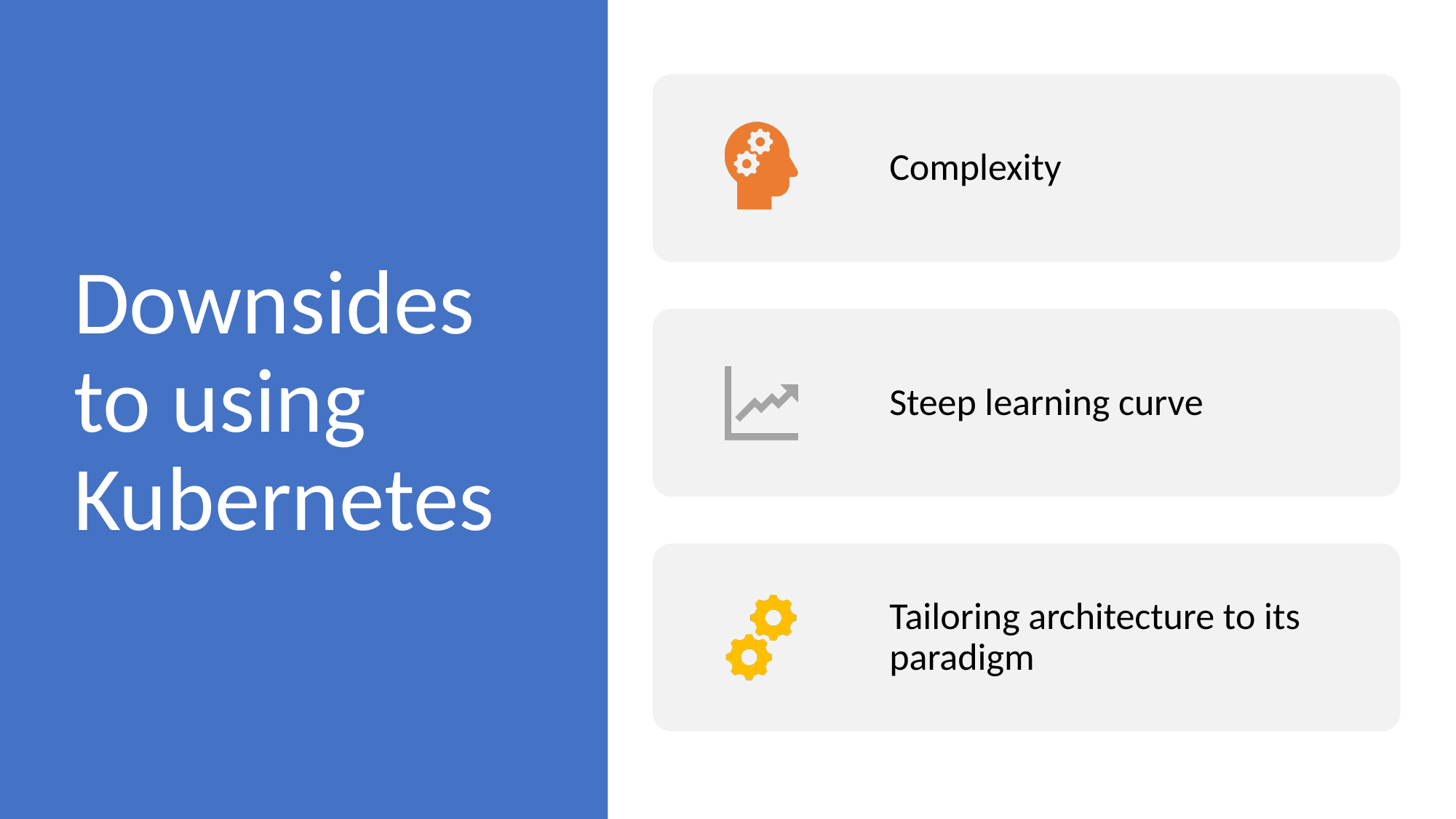

# Downsides to using Kubernetes
Complexity
Steep learning curve
Tailoring architecture to its paradigm